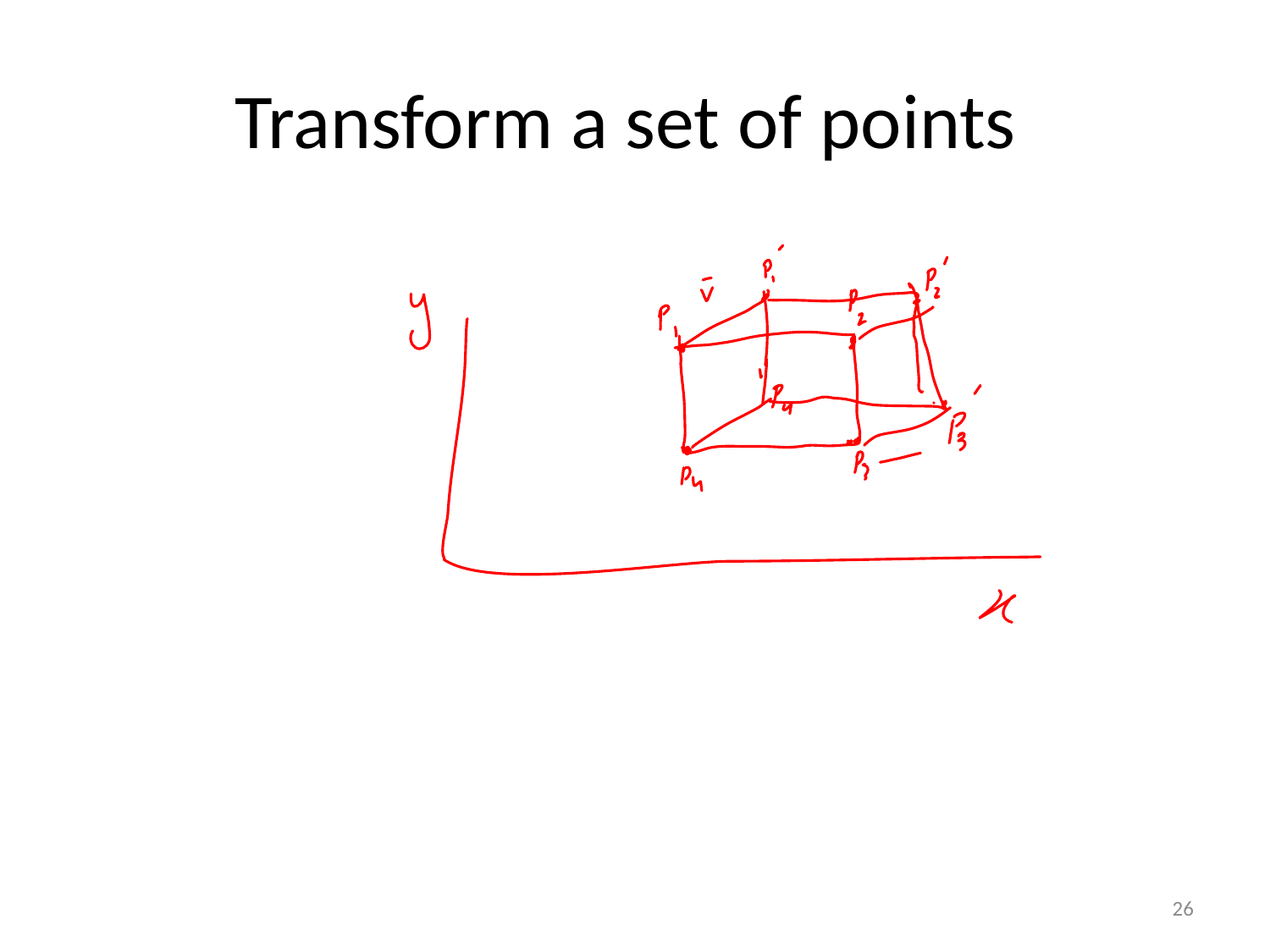

# Transform a set of points

26